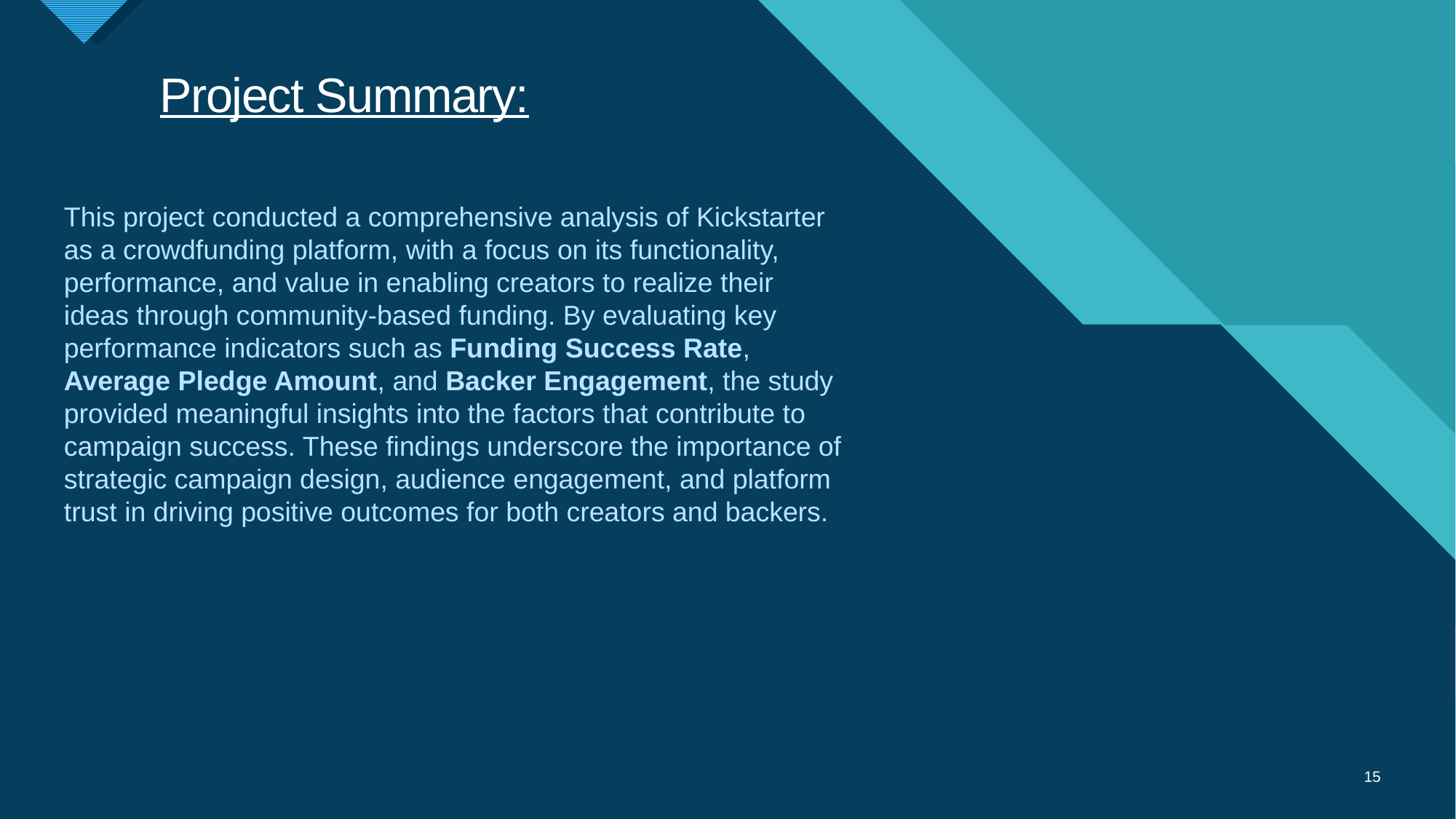

# Project Summary:
This project conducted a comprehensive analysis of Kickstarter as a crowdfunding platform, with a focus on its functionality, performance, and value in enabling creators to realize their ideas through community-based funding. By evaluating key performance indicators such as Funding Success Rate, Average Pledge Amount, and Backer Engagement, the study provided meaningful insights into the factors that contribute to campaign success. These findings underscore the importance of strategic campaign design, audience engagement, and platform trust in driving positive outcomes for both creators and backers.
15